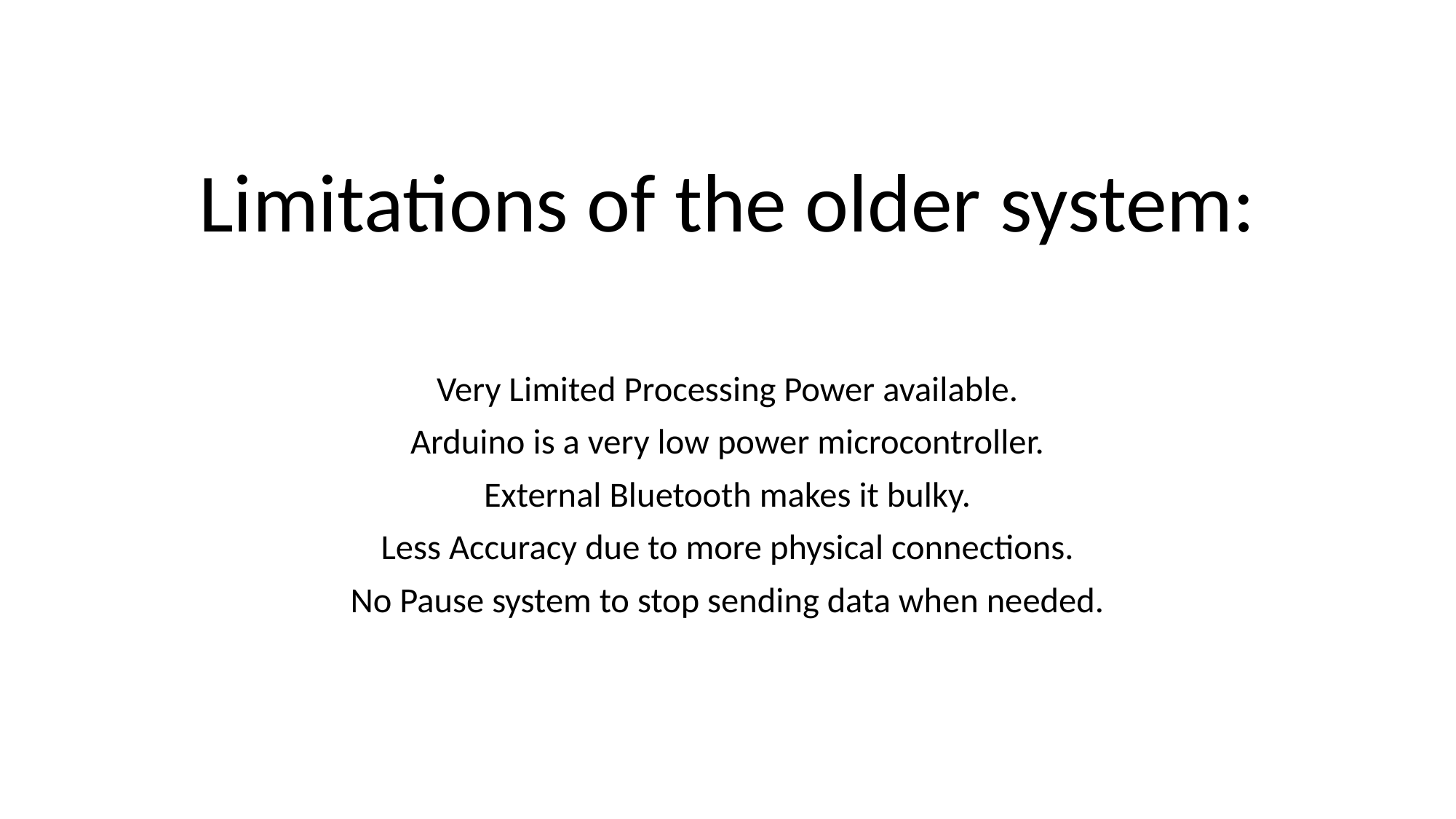

# Limitations of the older system:
Very Limited Processing Power available.
Arduino is a very low power microcontroller.
External Bluetooth makes it bulky.
Less Accuracy due to more physical connections.
No Pause system to stop sending data when needed.